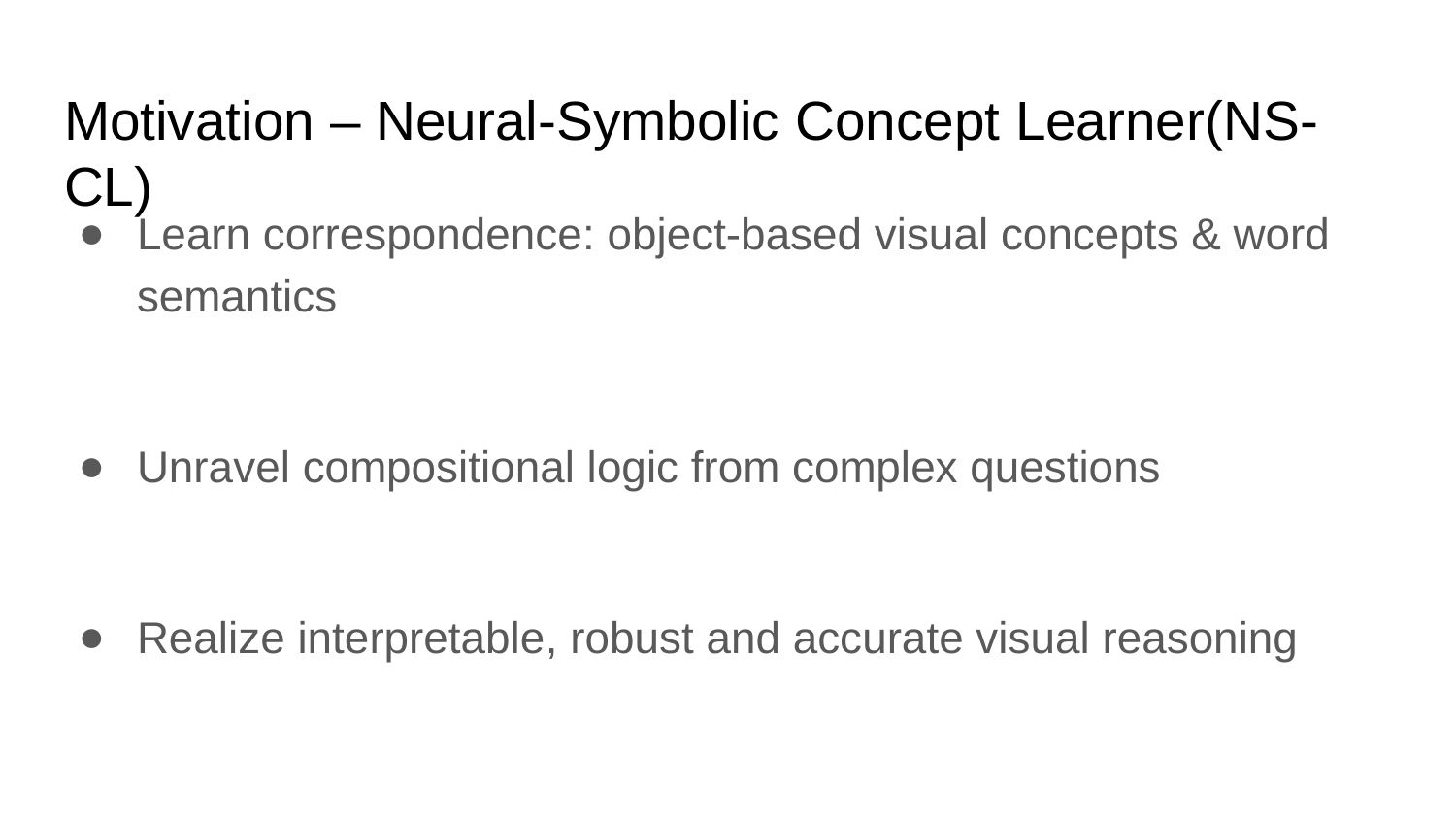

# Motivation – Neural-Symbolic Concept Learner(NS-CL)
Learn correspondence: object-based visual concepts & word semantics

Unravel compositional logic from complex questions

Realize interpretable, robust and accurate visual reasoning